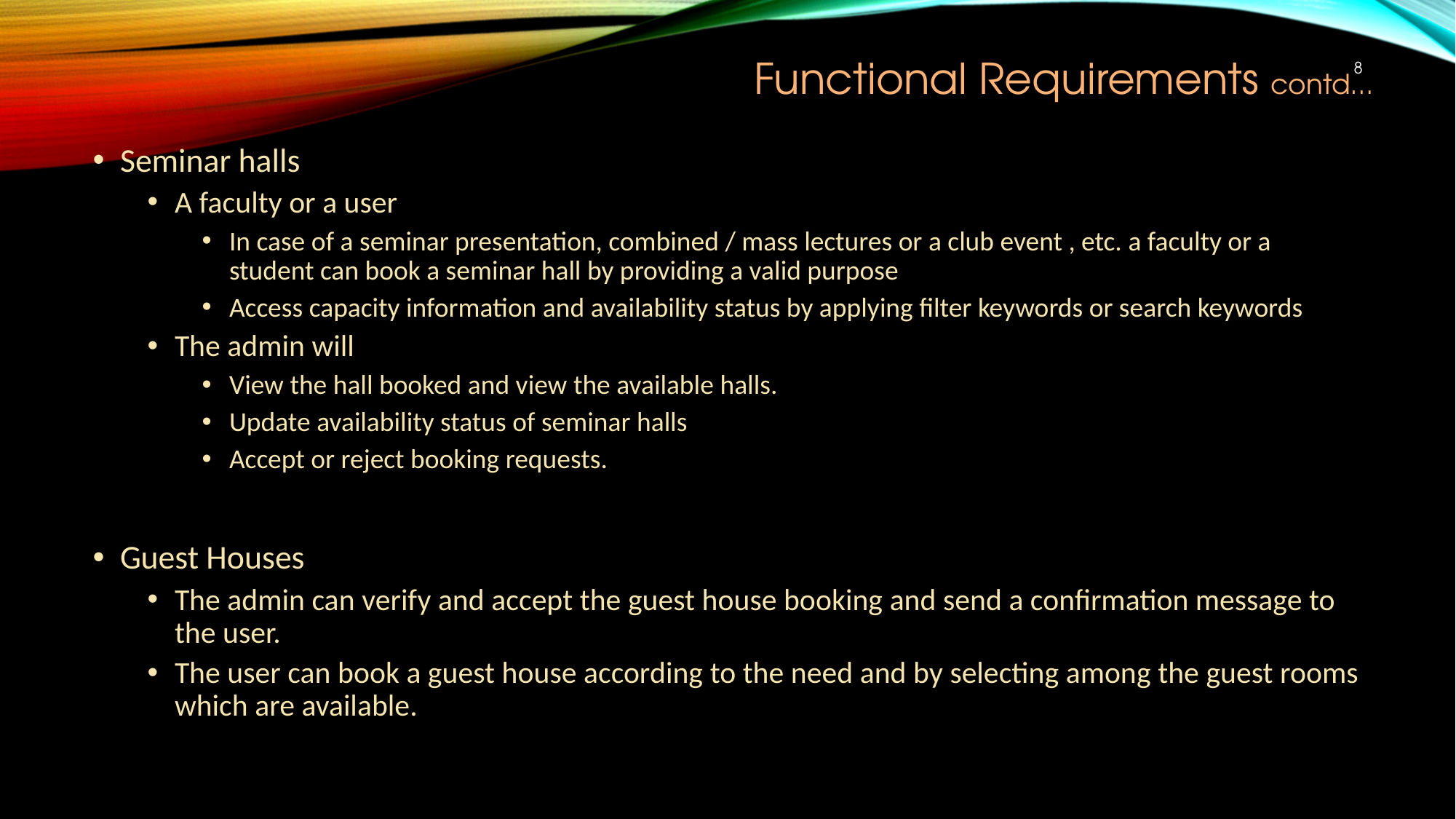

8
Functional Requirements contd…
Seminar halls
A faculty or a user
In case of a seminar presentation, combined / mass lectures or a club event , etc. a faculty or a student can book a seminar hall by providing a valid purpose
Access capacity information and availability status by applying filter keywords or search keywords
The admin will
View the hall booked and view the available halls.
Update availability status of seminar halls
Accept or reject booking requests.

Guest Houses
The admin can verify and accept the guest house booking and send a confirmation message to the user.
The user can book a guest house according to the need and by selecting among the guest rooms which are available.